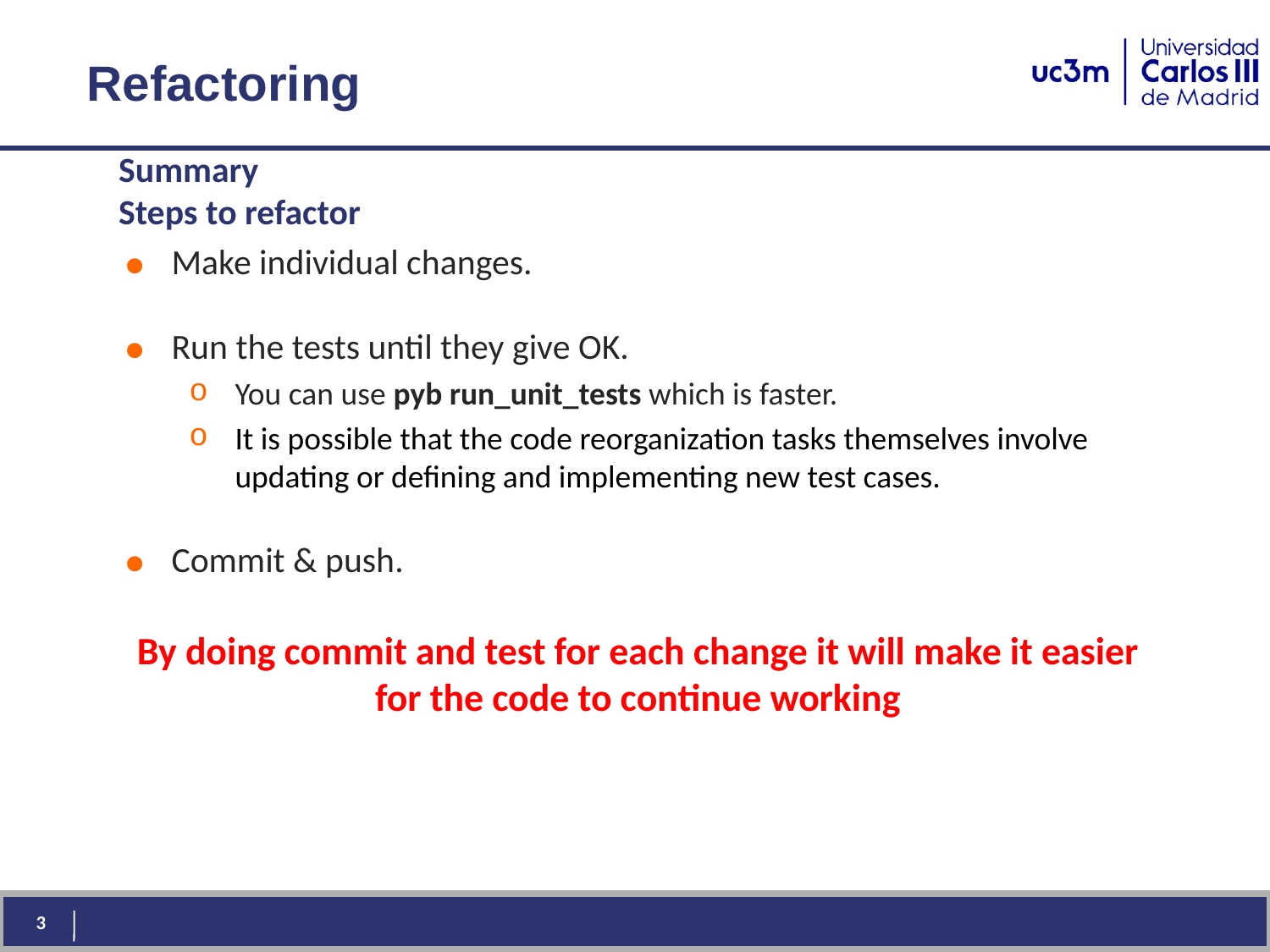

# Refactoring
Summary
Steps to refactor
Make individual changes.

Run the tests until they give OK.
You can use pyb run_unit_tests which is faster.
It is possible that the code reorganization tasks themselves involve updating or defining and implementing new test cases.

Commit & push.

By doing commit and test for each change it will make it easier for the code to continue working

3